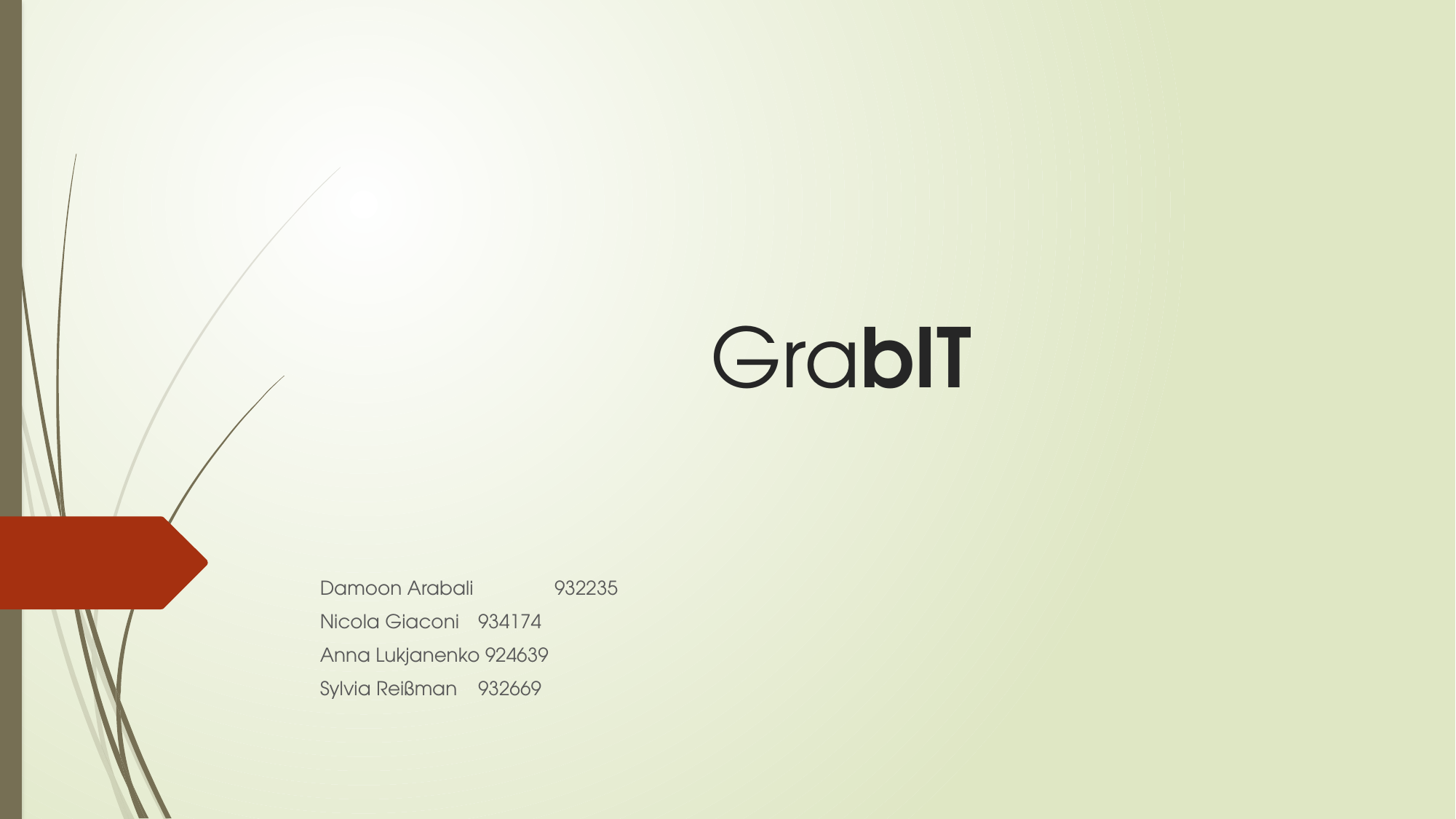

# GrabIT
Damoon Arabali	 932235
Nicola Giaconi	 934174
Anna Lukjanenko 924639
Sylvia Reißman	 932669